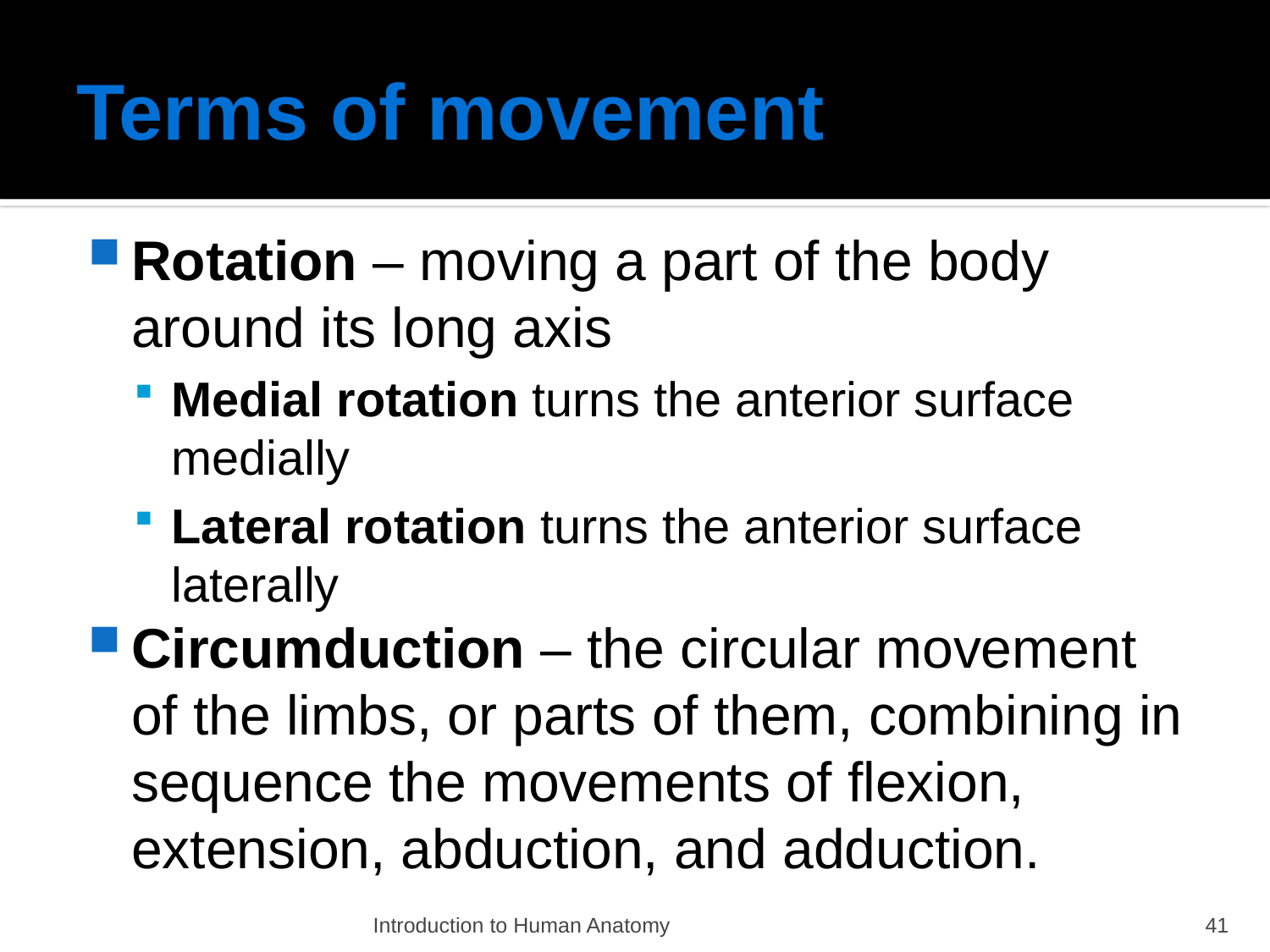

# Terms of movement
Rotation – moving a part of the body around its long axis
Medial rotation turns the anterior surface medially
Lateral rotation turns the anterior surface laterally
Circumduction – the circular movement of the limbs, or parts of them, combining in sequence the movements of flexion, extension, abduction, and adduction.

Introduction to Human Anatomy
41